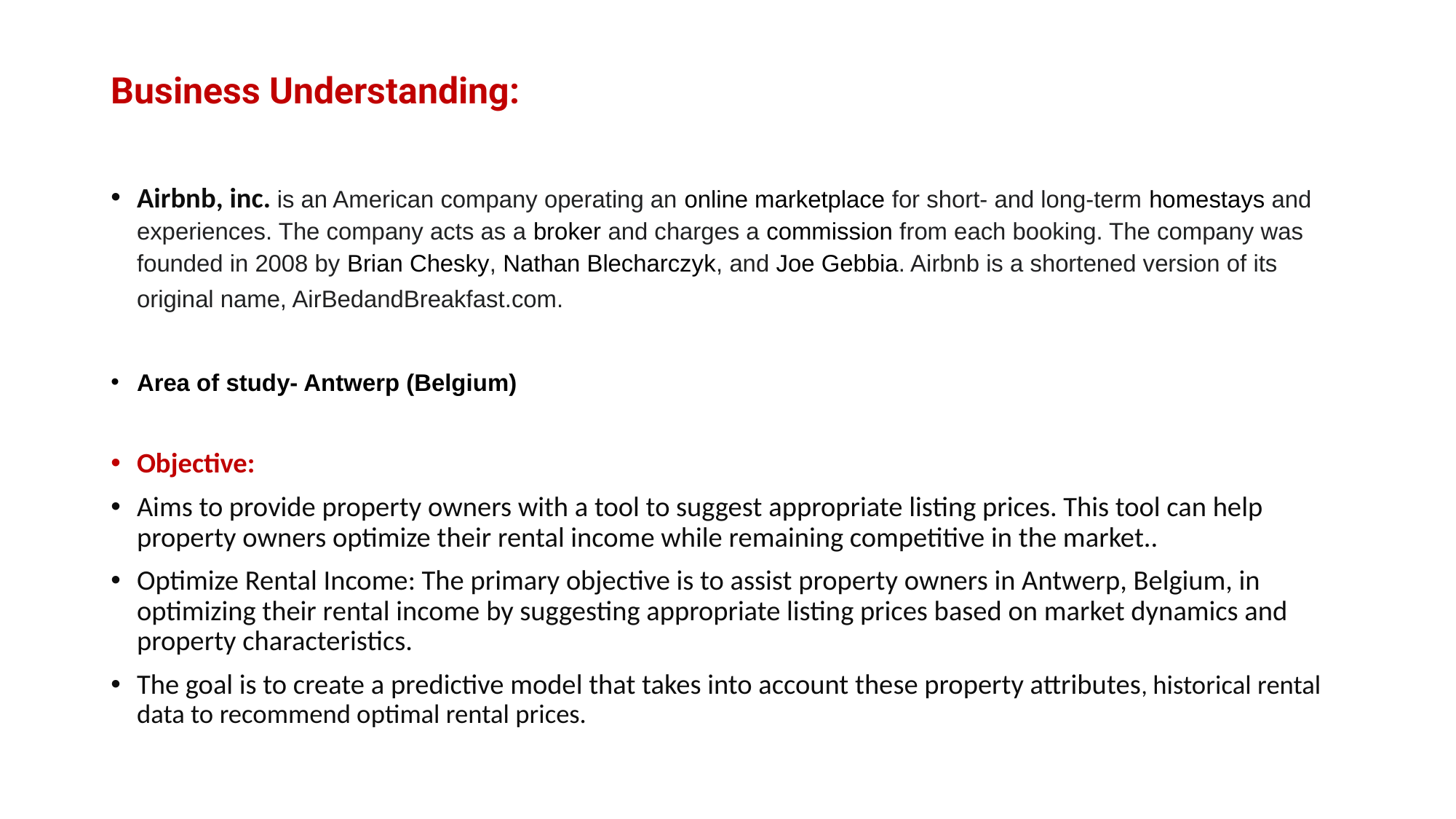

# Business Understanding:
Airbnb, inc. is an American company operating an online marketplace for short- and long-term homestays and experiences. The company acts as a broker and charges a commission from each booking. The company was founded in 2008 by Brian Chesky, Nathan Blecharczyk, and Joe Gebbia. Airbnb is a shortened version of its original name, AirBedandBreakfast.com.

Area of study- Antwerp (Belgium)

Objective:
Aims to provide property owners with a tool to suggest appropriate listing prices. This tool can help property owners optimize their rental income while remaining competitive in the market..
Optimize Rental Income: The primary objective is to assist property owners in Antwerp, Belgium, in optimizing their rental income by suggesting appropriate listing prices based on market dynamics and property characteristics.
The goal is to create a predictive model that takes into account these property attributes, historical rental data to recommend optimal rental prices.